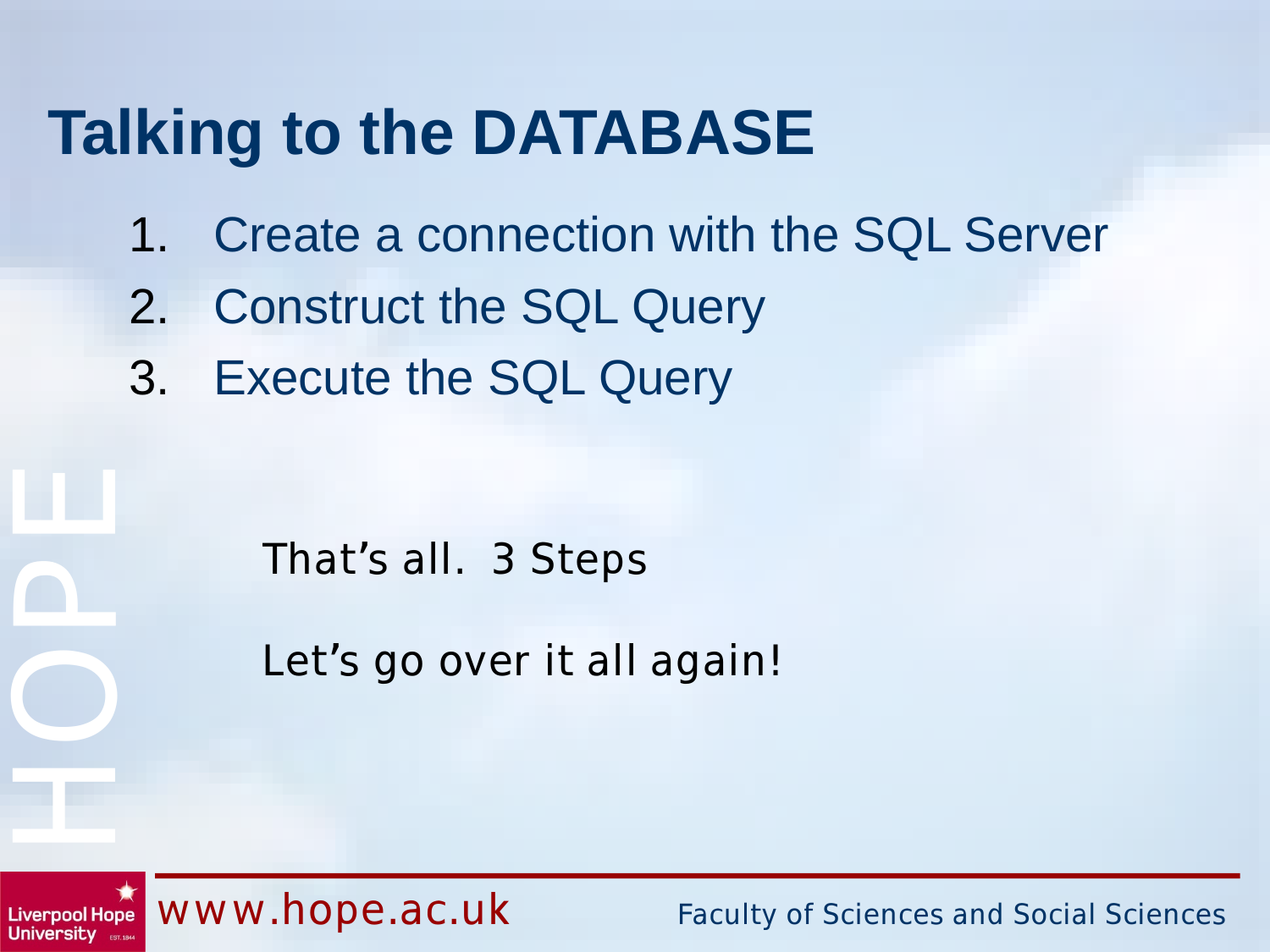

# Talking to the DATABASE
Create a connection with the SQL Server
Construct the SQL Query
Execute the SQL Query

That’s all.  3 Steps

Let’s go over it all again!